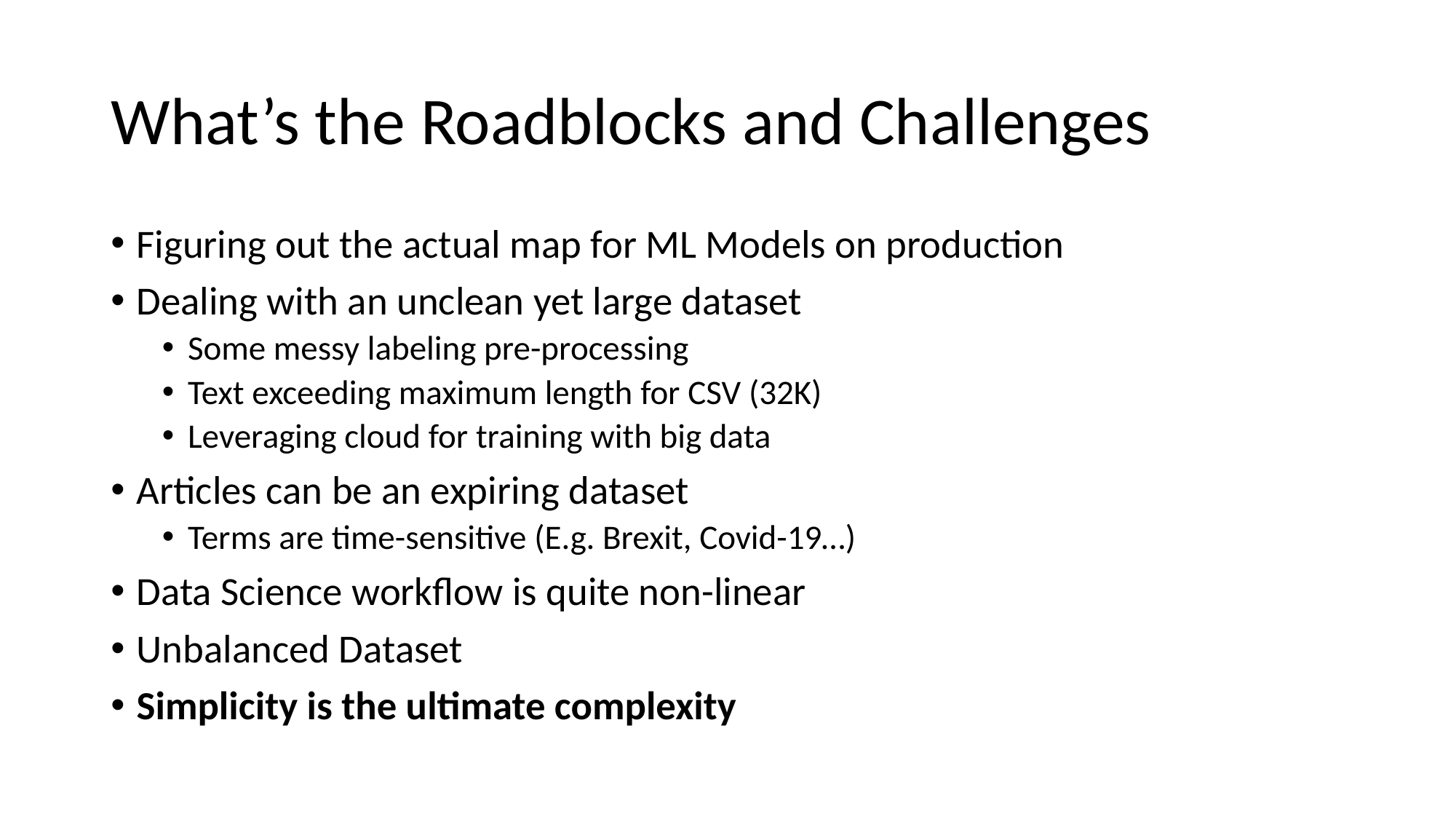

# What’s the Roadblocks and Challenges
Figuring out the actual map for ML Models on production
Dealing with an unclean yet large dataset
Some messy labeling pre-processing
Text exceeding maximum length for CSV (32K)
Leveraging cloud for training with big data
Articles can be an expiring dataset
Terms are time-sensitive (E.g. Brexit, Covid-19…)
Data Science workflow is quite non-linear
Unbalanced Dataset
Simplicity is the ultimate complexity